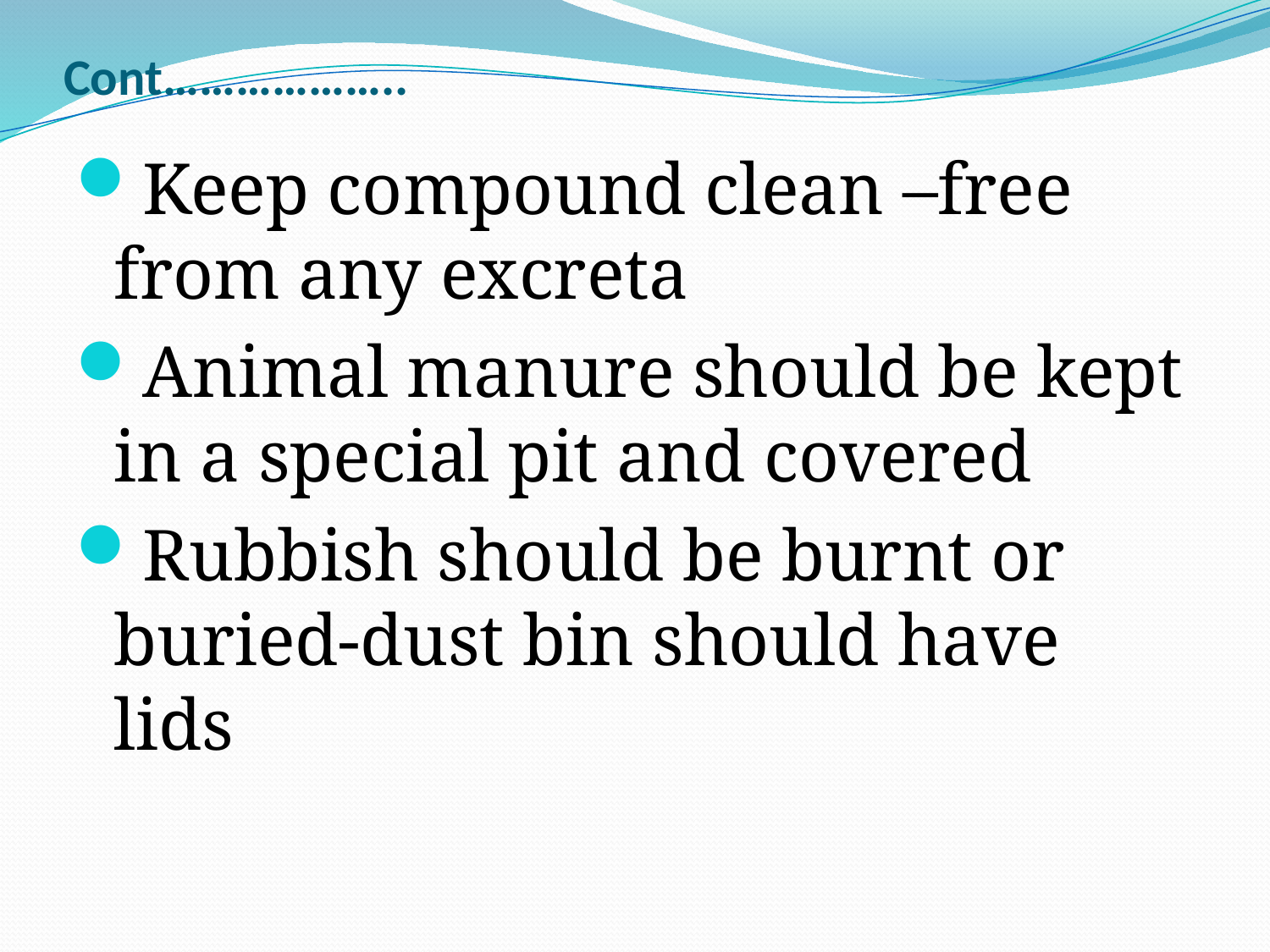

# Cont………………..
Keep compound clean –free from any excreta
Animal manure should be kept in a special pit and covered
Rubbish should be burnt or buried-dust bin should have lids